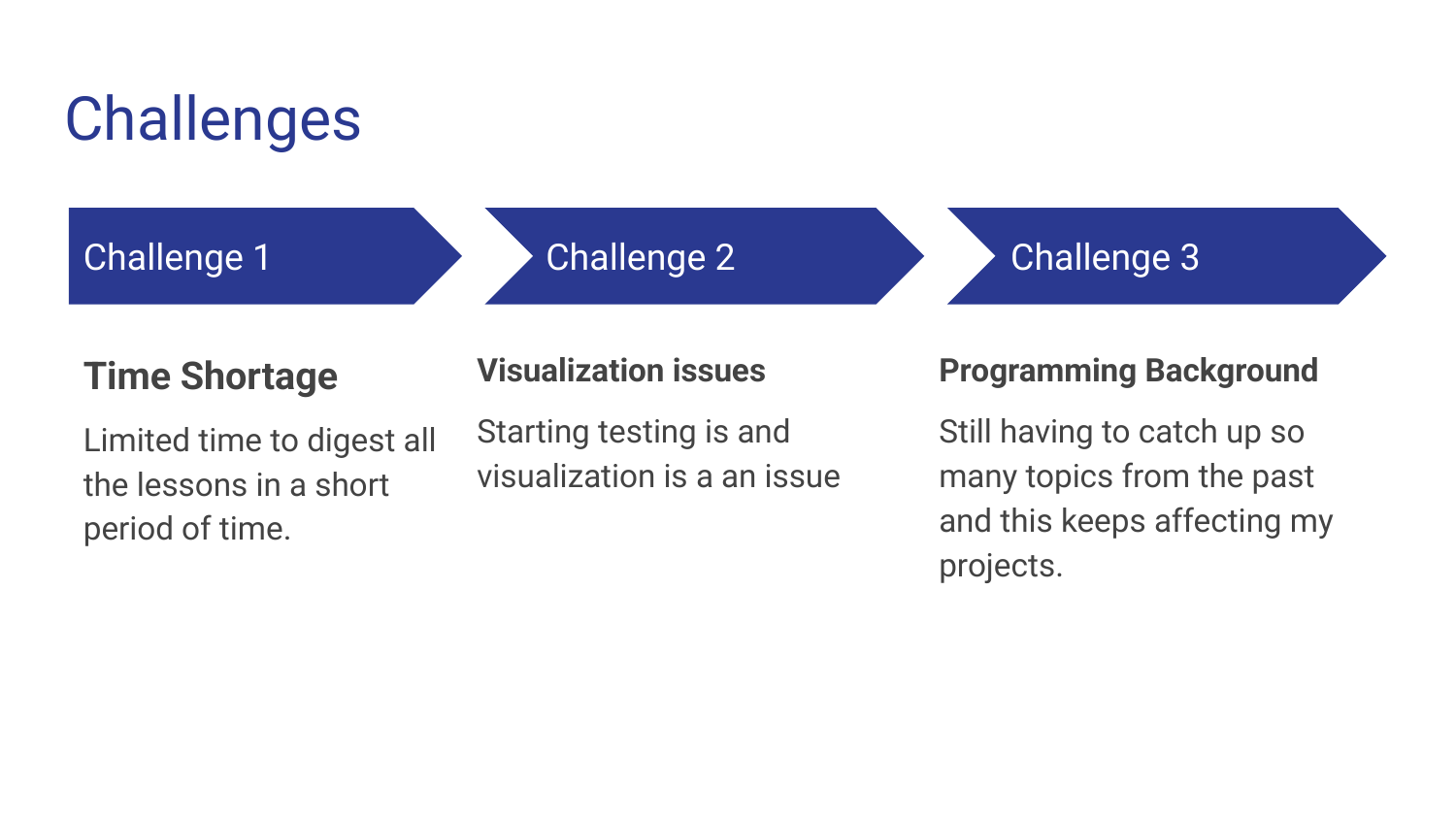

# Challenges

Challenge 1
Challenge 2
Challenge 3
Time Shortage
Limited time to digest all the lessons in a short period of time.
Visualization issues
Starting testing is and visualization is a an issue
Programming Background
Still having to catch up so many topics from the past and this keeps affecting my projects.